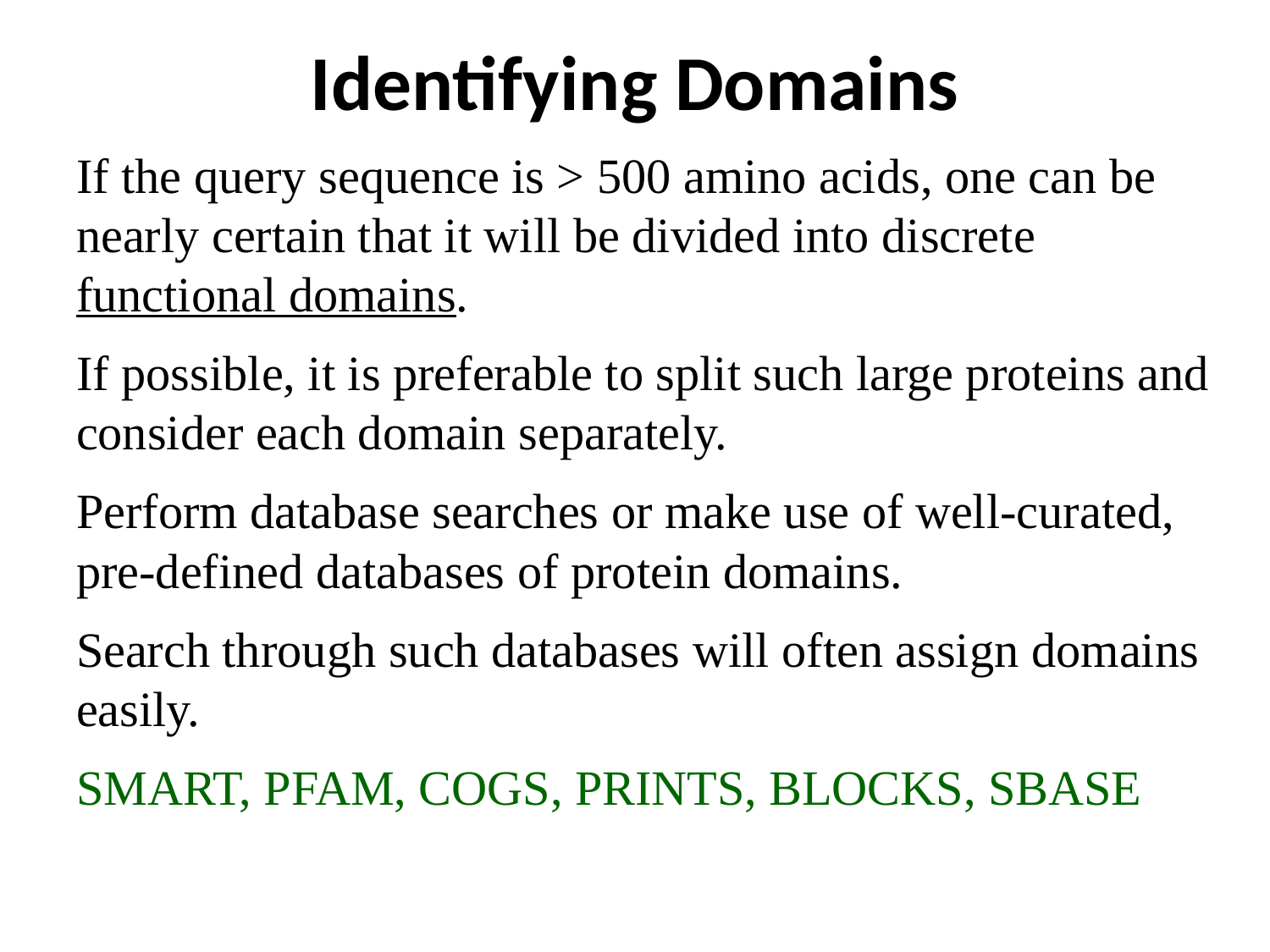

# Identifying Domains
If the query sequence is > 500 amino acids, one can be nearly certain that it will be divided into discrete functional domains.
If possible, it is preferable to split such large proteins and consider each domain separately.
Perform database searches or make use of well-curated, pre-defined databases of protein domains.
Search through such databases will often assign domains easily.
SMART, PFAM, COGS, PRINTS, BLOCKS, SBASE